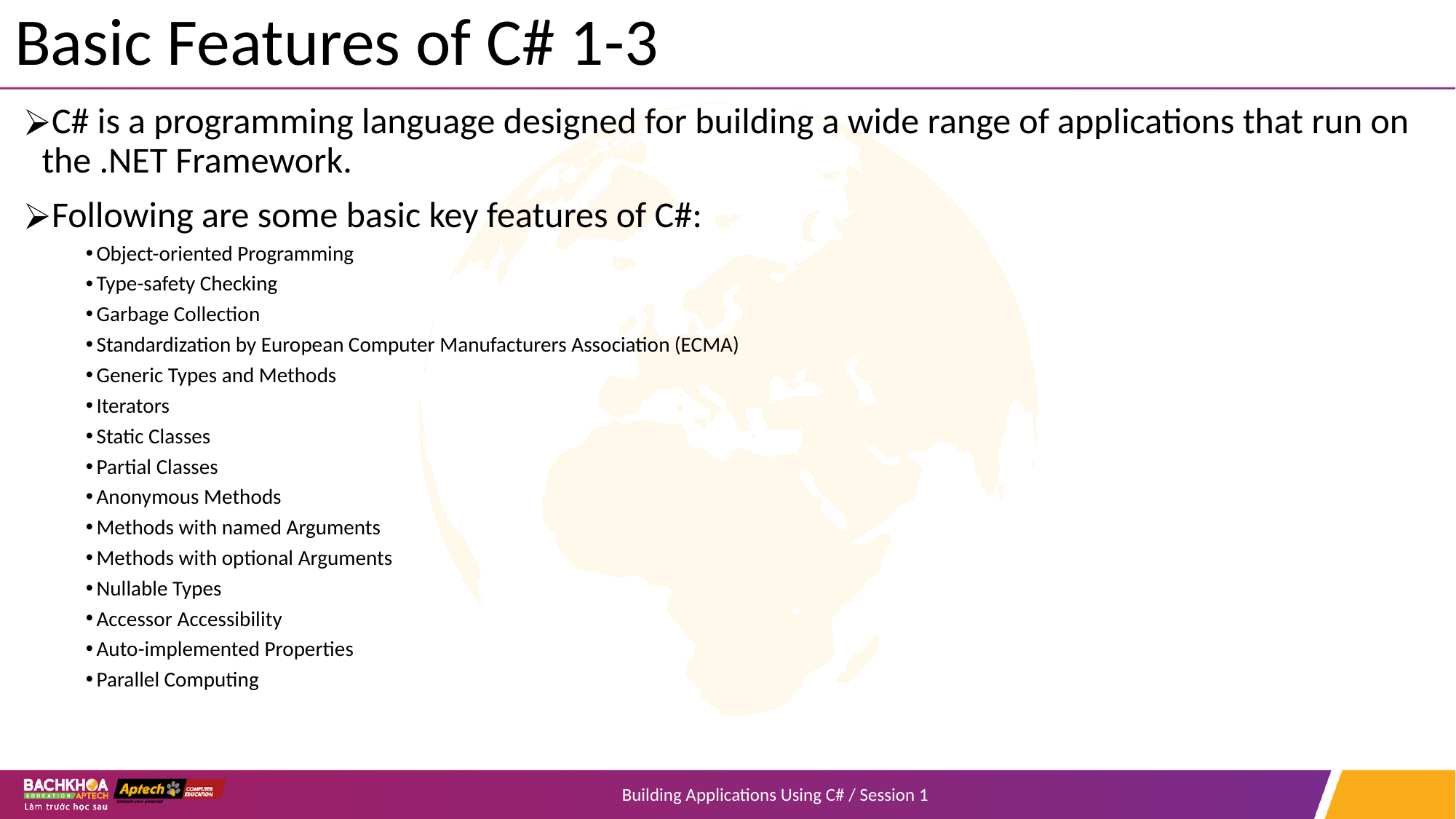

# Basic Features of C# 1-3
C# is a programming language designed for building a wide range of applications that run on the .NET Framework.
Following are some basic key features of C#:
Object-oriented Programming
Type-safety Checking
Garbage Collection
Standardization by European Computer Manufacturers Association (ECMA)
Generic Types and Methods
Iterators
Static Classes
Partial Classes
Anonymous Methods
Methods with named Arguments
Methods with optional Arguments
Nullable Types
Accessor Accessibility
Auto-implemented Properties
Parallel Computing
Building Applications Using C# / Session 1